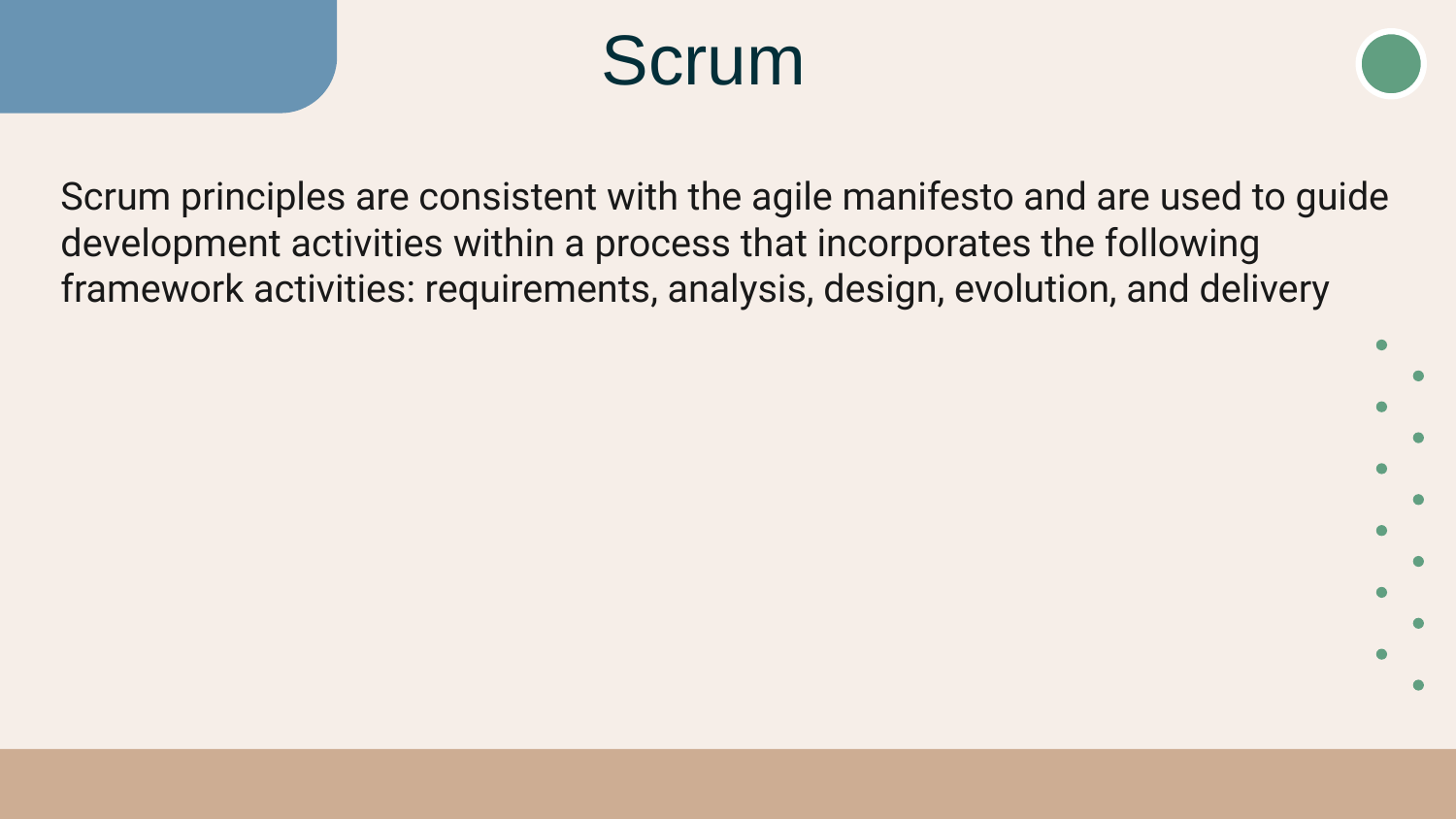

# Scrum
Scrum principles are consistent with the agile manifesto and are used to guide development activities within a process that incorporates the following framework activities: requirements, analysis, design, evolution, and delivery